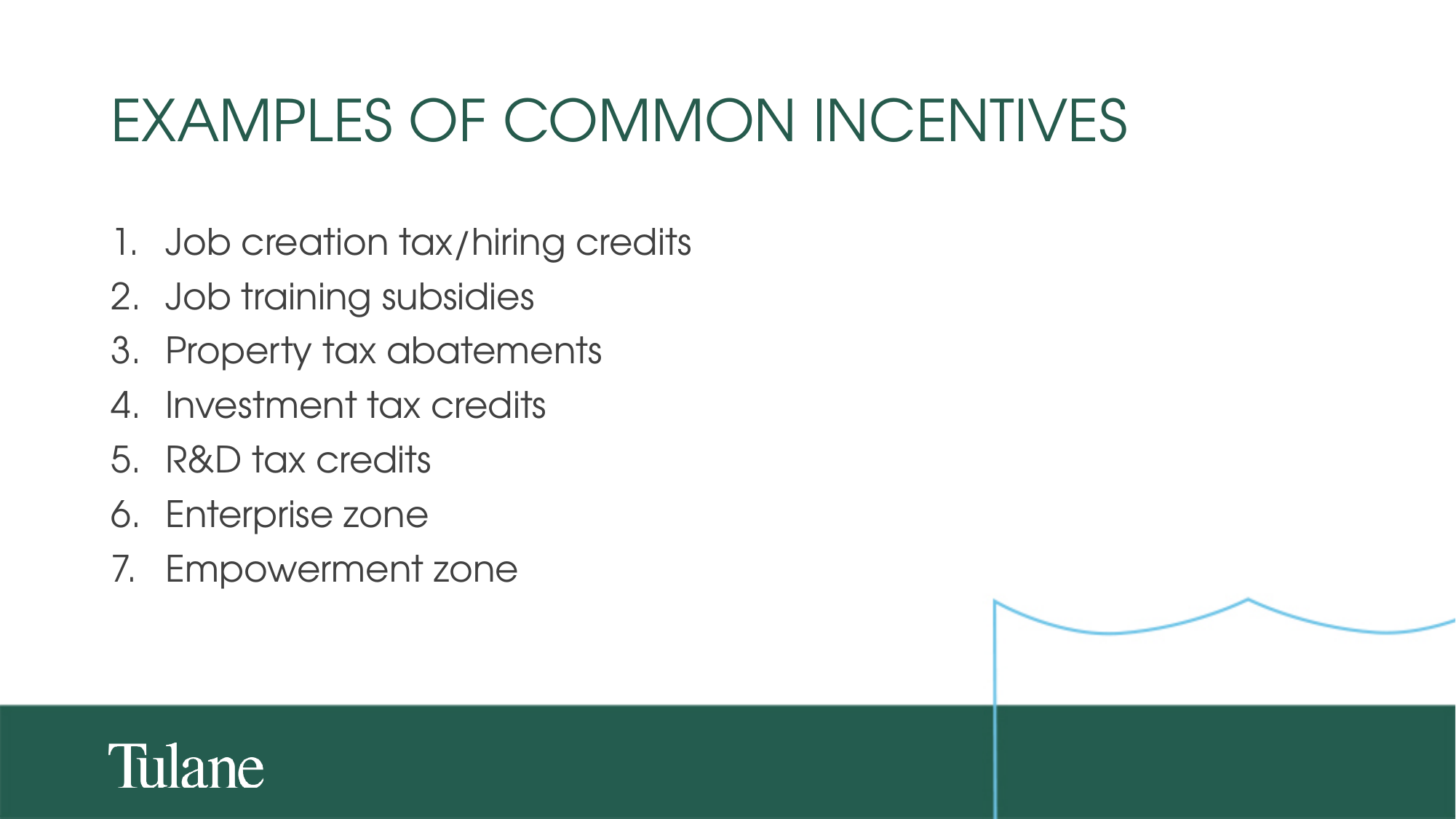

# Examples of common incentives
Job creation tax/hiring credits
Job training subsidies
Property tax abatements
Investment tax credits
R&D tax credits
Enterprise zone
Empowerment zone